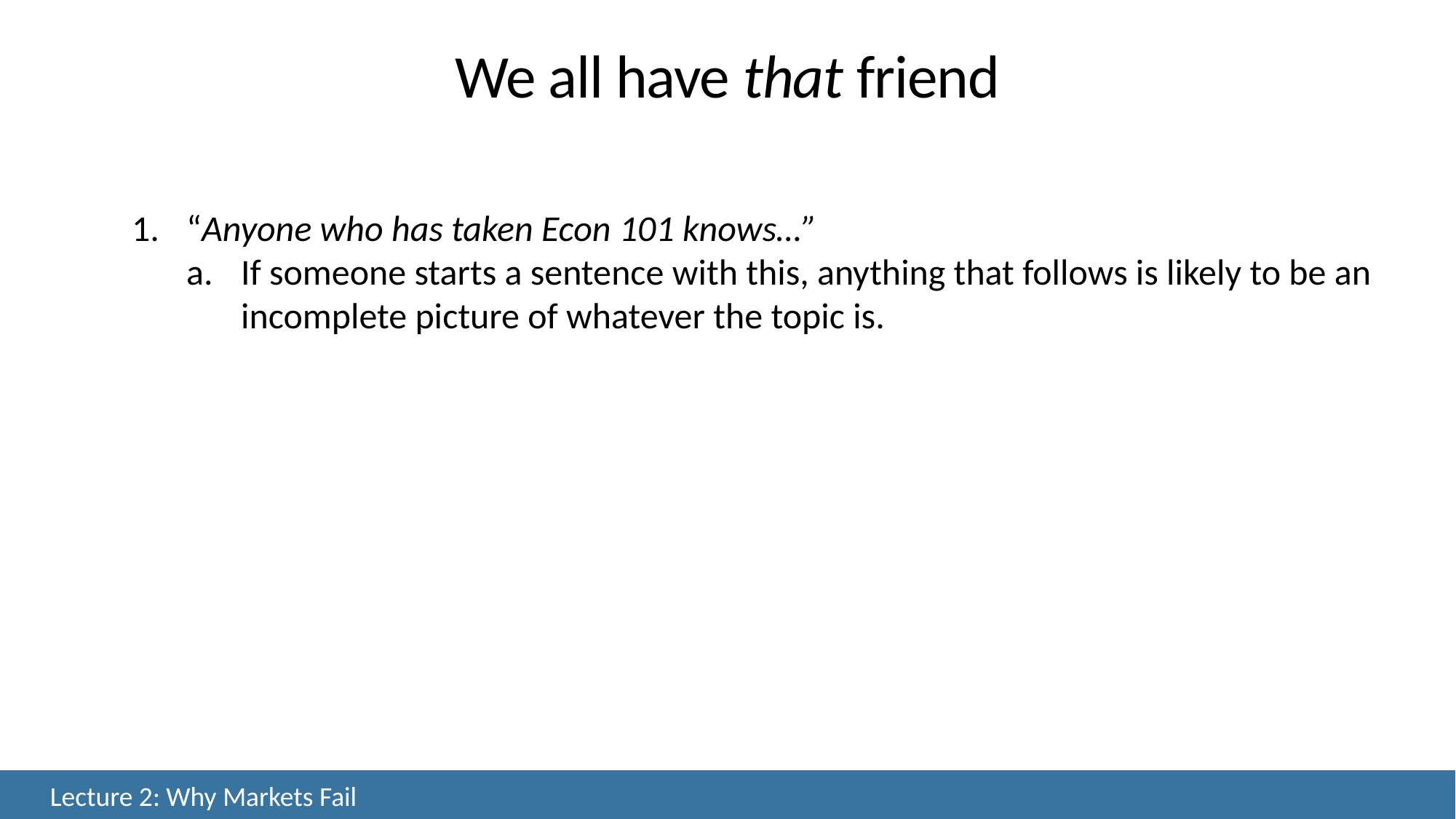

We all have that friend

“Anyone who has taken Econ 101 knows…”
If someone starts a sentence with this, anything that follows is likely to be an incomplete picture of whatever the topic is.